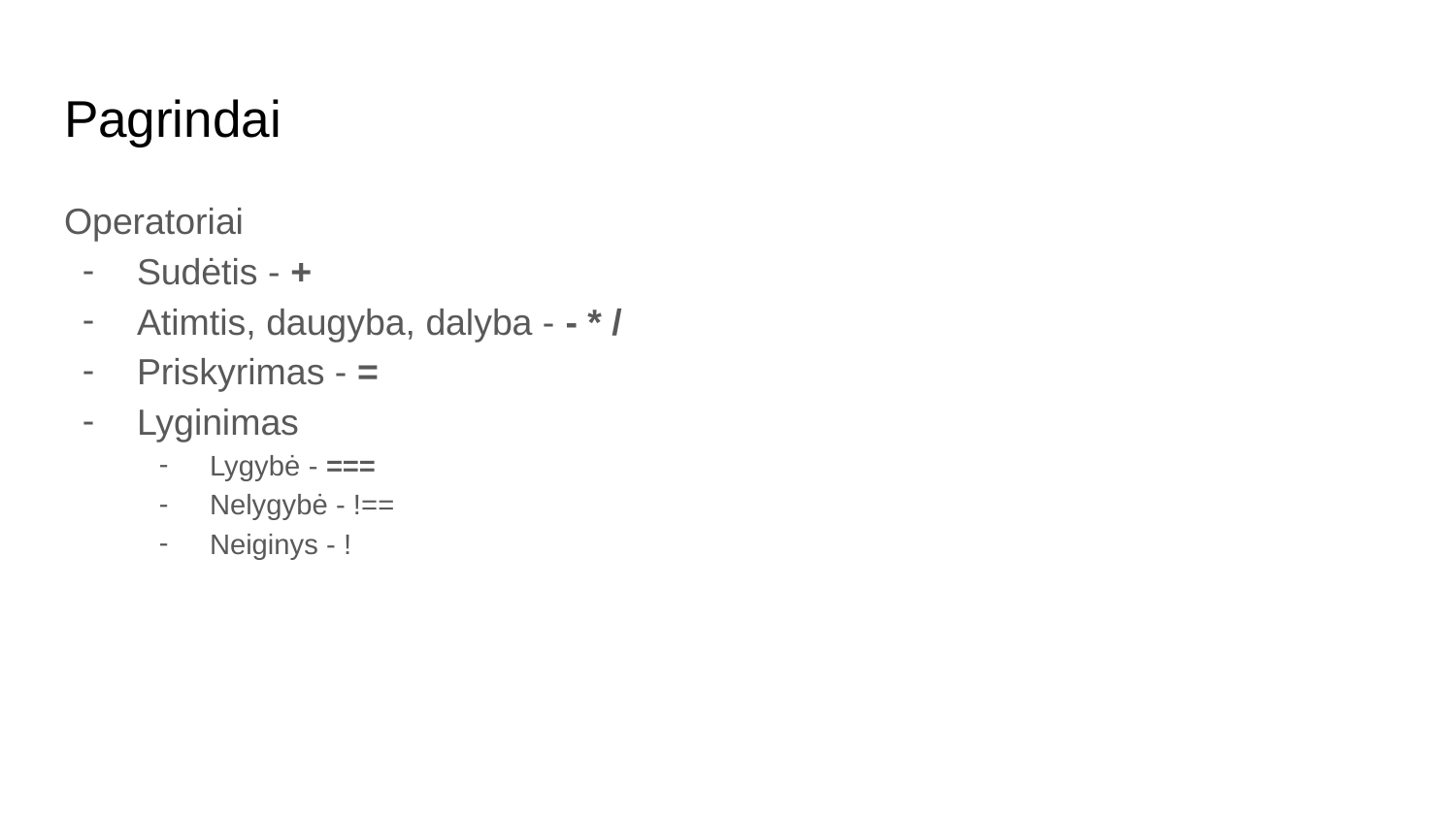

# Pagrindai
Operatoriai
Sudėtis - +
Atimtis, daugyba, dalyba - - * /
Priskyrimas - =
Lyginimas
Lygybė - ===
Nelygybė - !==
Neiginys - !